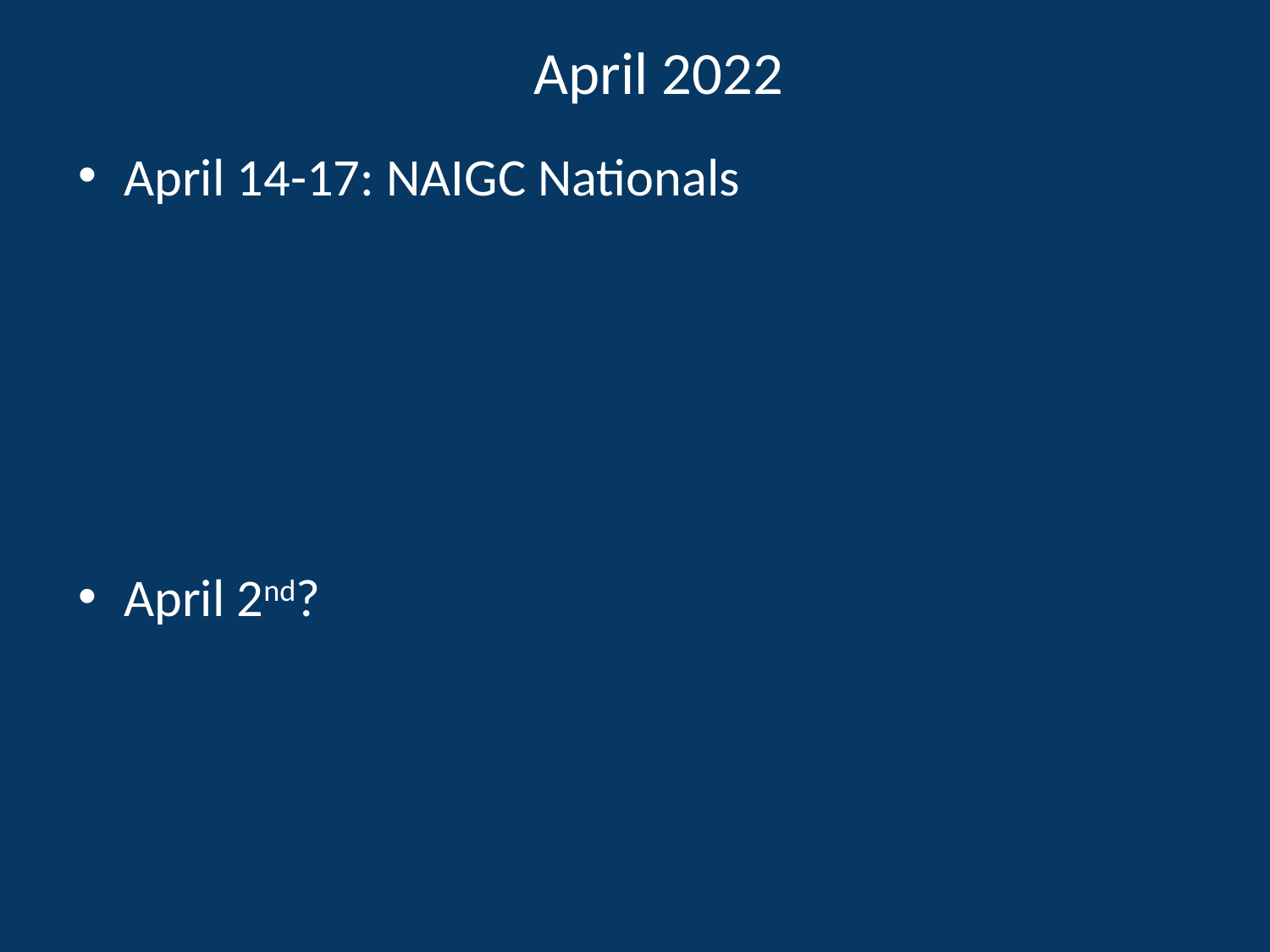

# April 2022
April 14-17: NAIGC Nationals

April 2nd?